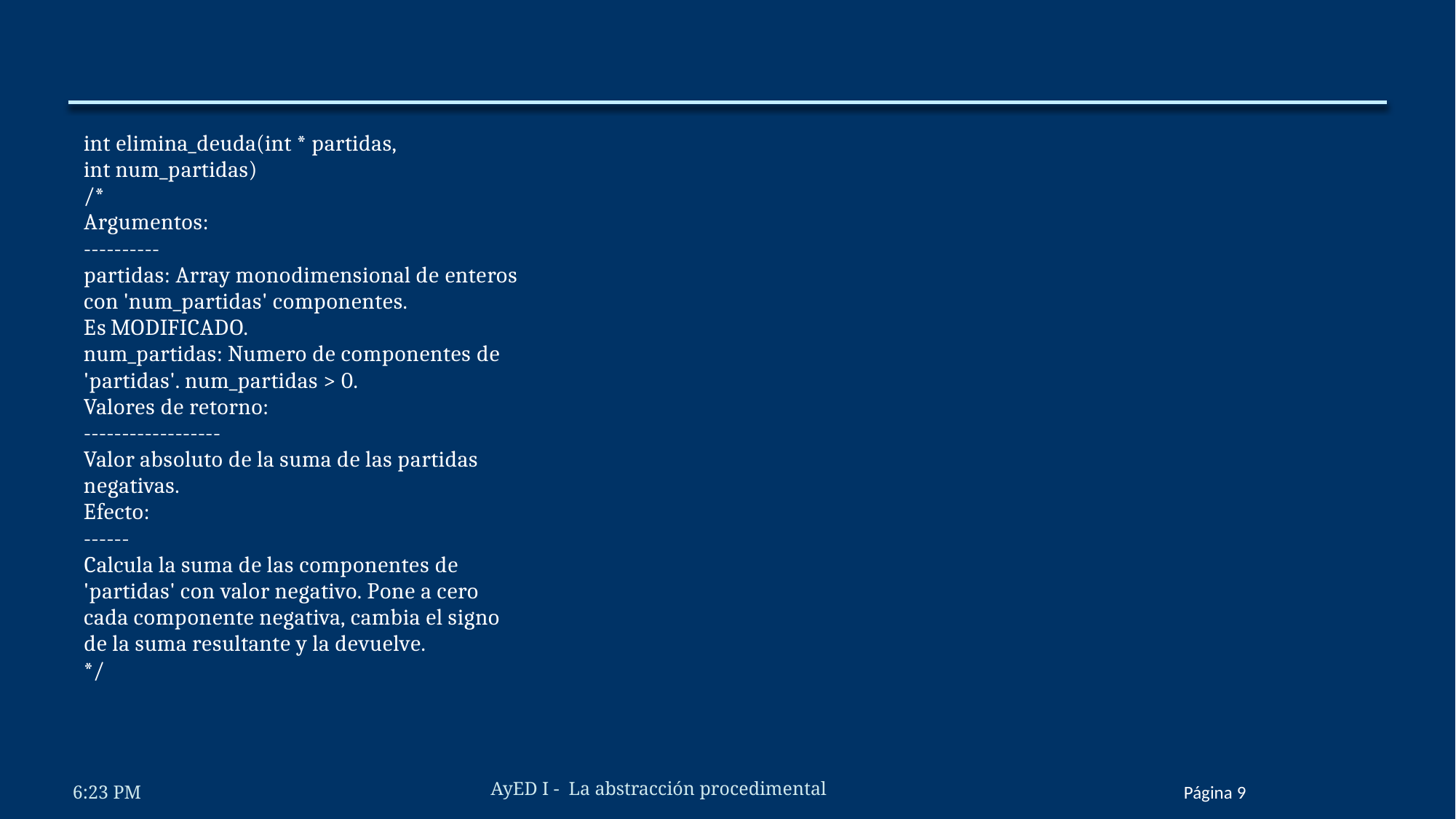

#
int elimina_deuda(int * partidas,
int num_partidas)
/*
Argumentos:
----------
partidas: Array monodimensional de enteros
con 'num_partidas' componentes.
Es MODIFICADO.
num_partidas: Numero de componentes de
'partidas'. num_partidas > 0.
Valores de retorno:
------------------
Valor absoluto de la suma de las partidas
negativas.
Efecto:
------
Calcula la suma de las componentes de
'partidas' con valor negativo. Pone a cero
cada componente negativa, cambia el signo
de la suma resultante y la devuelve.
*/
AyED I -  La abstracción procedimental
6:23 PM
Página 9